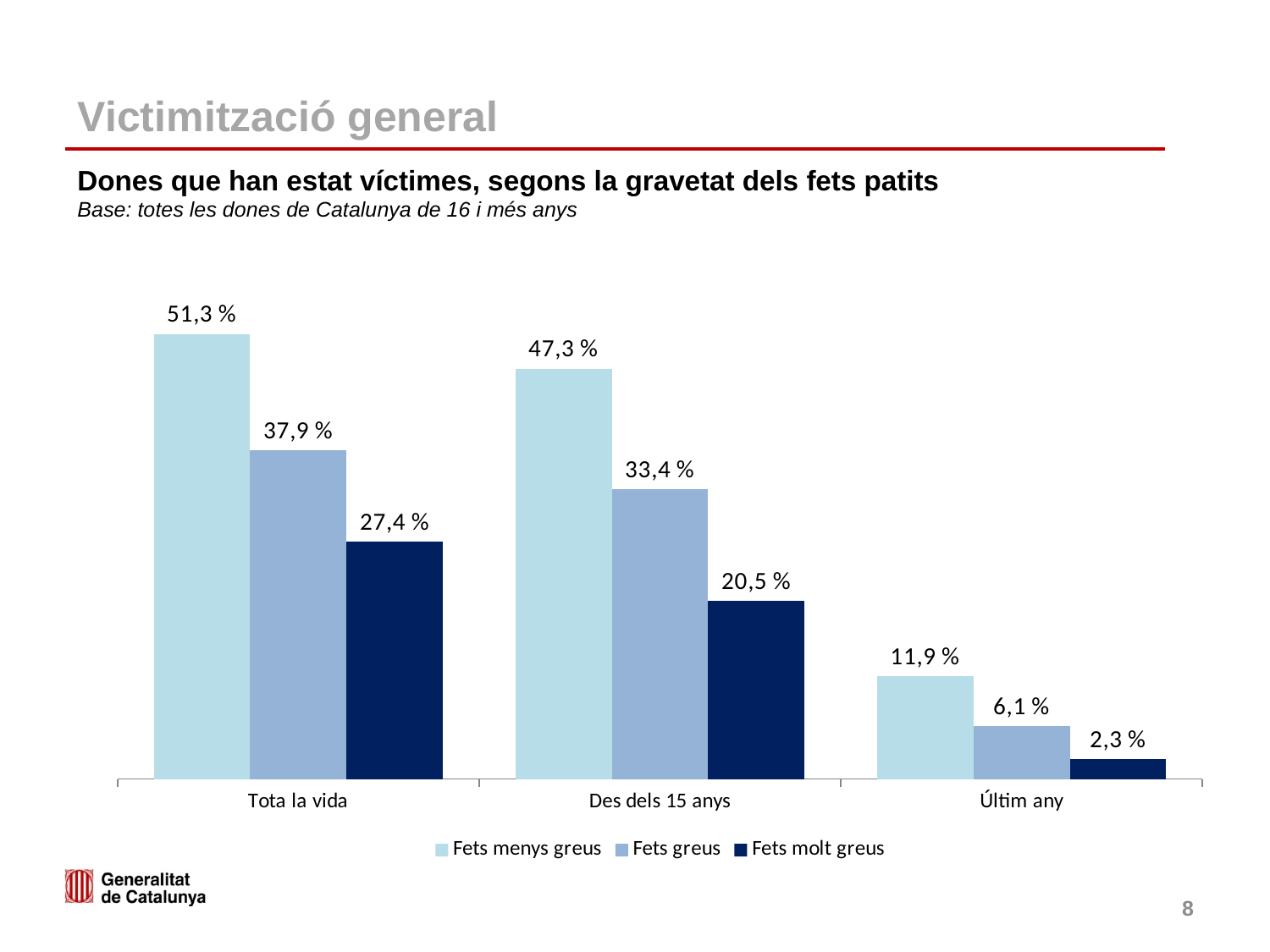

# Victimització general
Dones que han estat víctimes, segons la gravetat dels fets patits
Base: totes les dones de Catalunya de 16 i més anys

### Chart

| Category | Fets menys greus | Fets greus | Fets molt greus |
|---|---|---|---|
| Tota la vida | 51.3 | 37.9 | 27.4 |
| Des dels 15 anys | 47.3 | 33.4 | 20.5 |
| Últim any | 11.9 | 6.1 | 2.3 |
8